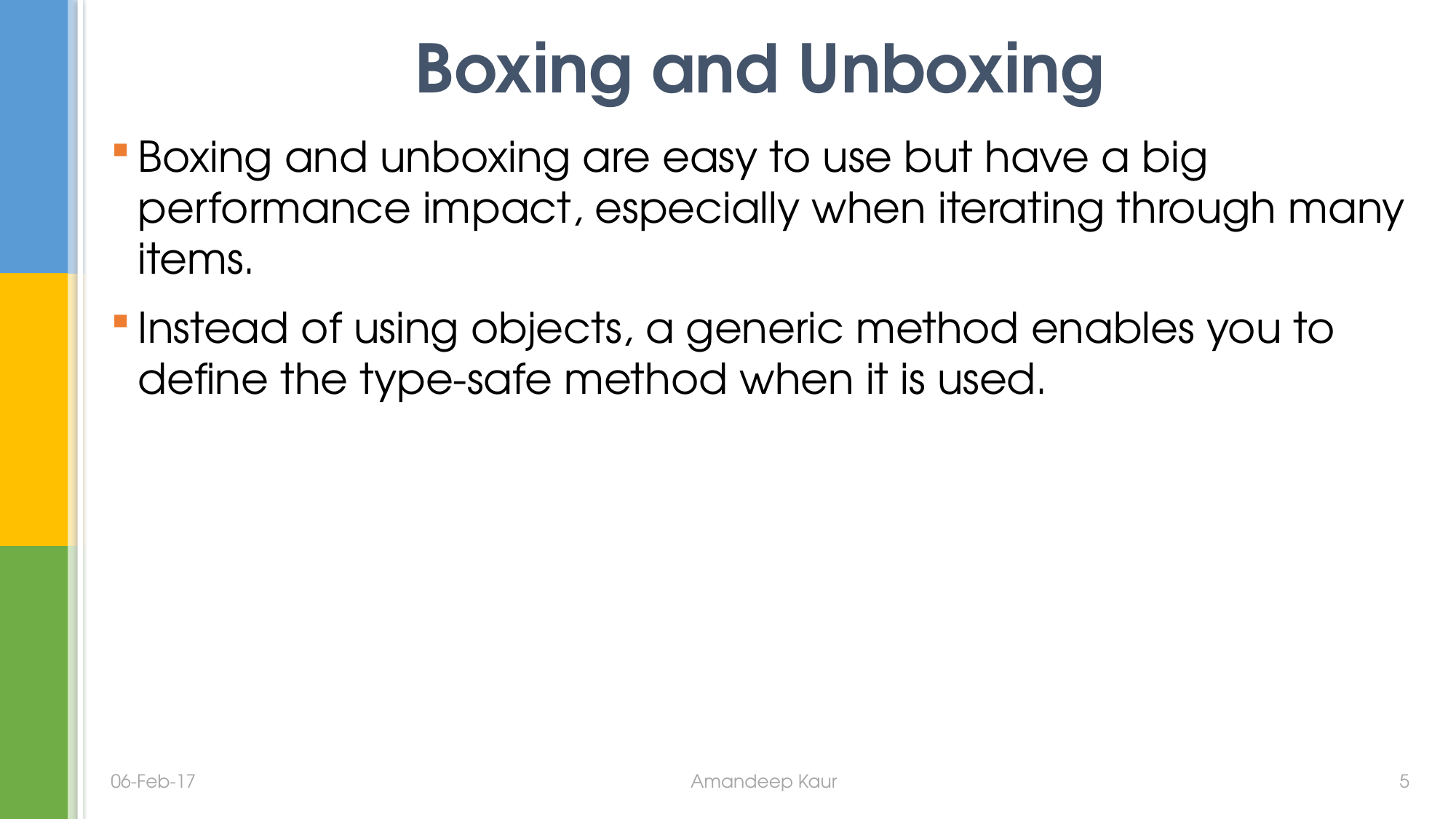

# Boxing and Unboxing
Boxing and unboxing are easy to use but have a big performance impact, especially when iterating through many items.
Instead of using objects, a generic method enables you to define the type-safe method when it is used.
5
06-Feb-17
Amandeep Kaur